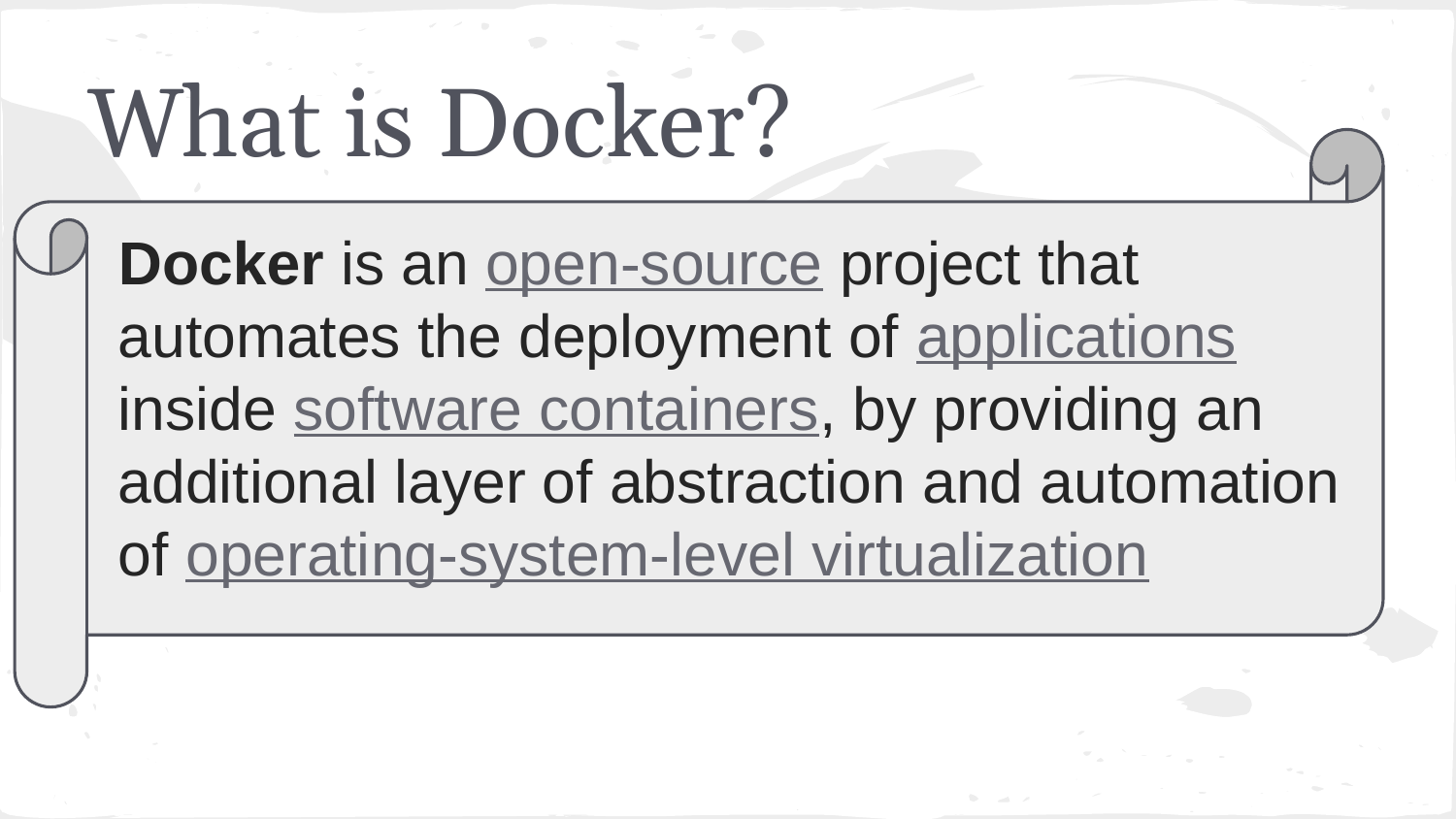

# What is Docker?

Docker is an open-source project that automates the deployment of applications inside software containers, by providing an additional layer of abstraction and automation of operating-system-level virtualization